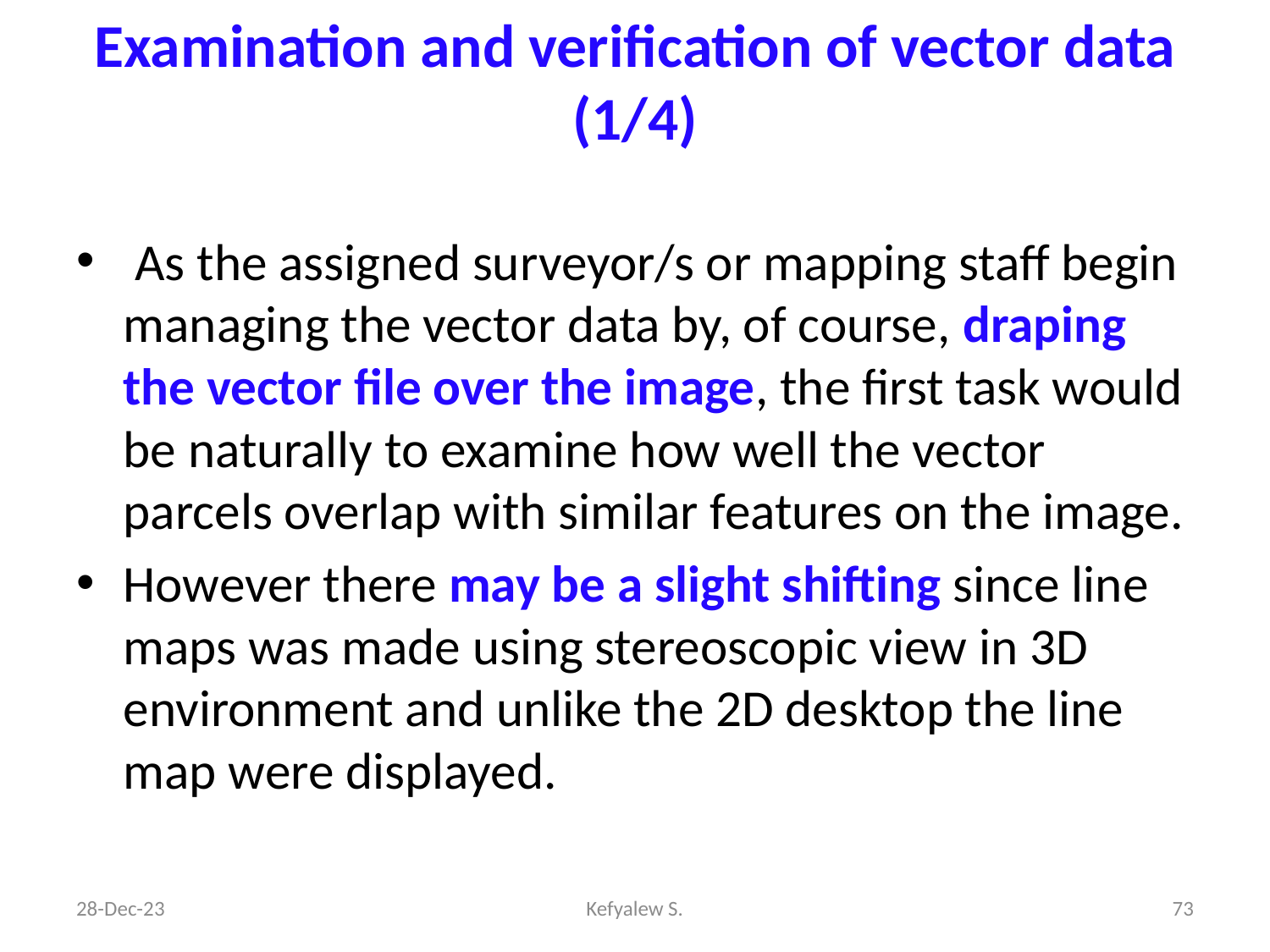

# Examination and verification of vector data (1/4)
 As the assigned surveyor/s or mapping staff begin managing the vector data by, of course, draping the vector file over the image, the first task would be naturally to examine how well the vector parcels overlap with similar features on the image.
However there may be a slight shifting since line maps was made using stereoscopic view in 3D environment and unlike the 2D desktop the line map were displayed.
28-Dec-23
Kefyalew S.
73